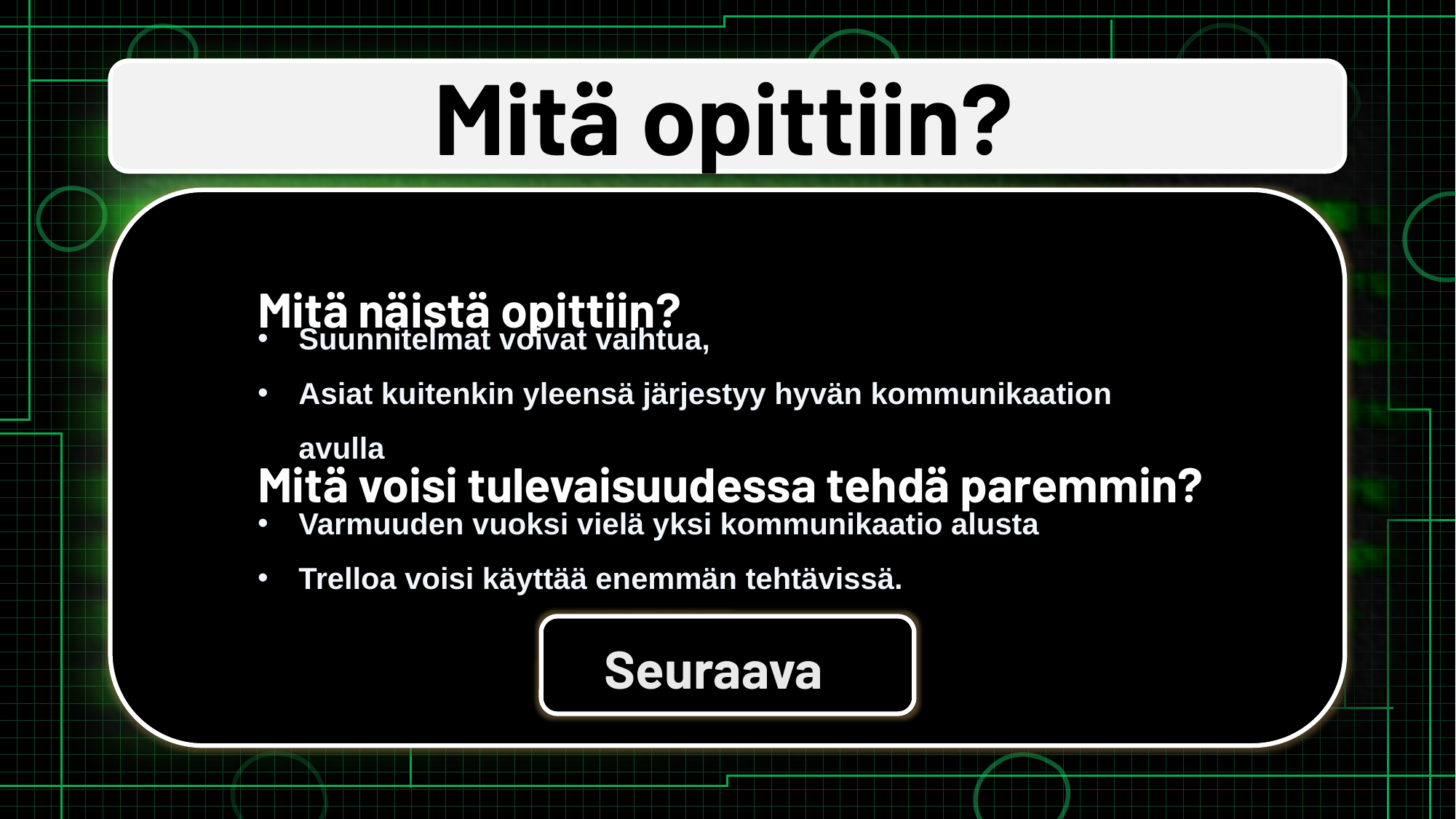

Mitä opittiin?

Mitä näistä opittiin?
Mitä voisi tulevaisuudessa tehdä paremmin?

Suunnitelmat voivat vaihtua,
Asiat kuitenkin yleensä järjestyy hyvän kommunikaation avulla
Varmuuden vuoksi vielä yksi kommunikaatio alusta
Trelloa voisi käyttää enemmän tehtävissä.

Seuraava